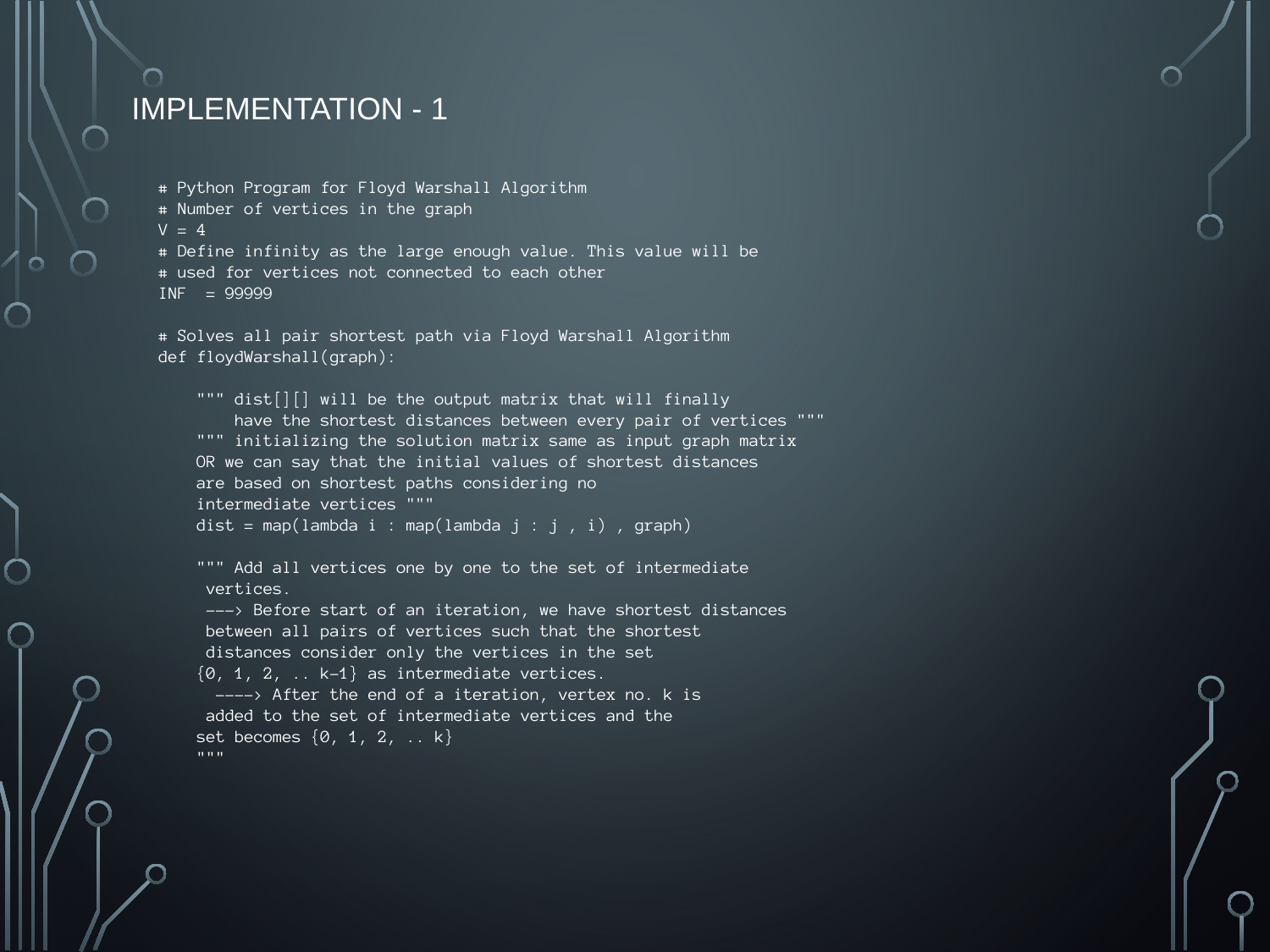

# Implementation - 1
# Python Program for Floyd Warshall Algorithm
# Number of vertices in the graph
V = 4
# Define infinity as the large enough value. This value will be
# used for vertices not connected to each other
INF  = 99999

# Solves all pair shortest path via Floyd Warshall Algorithm
def floydWarshall(graph):

    """ dist[][] will be the output matrix that will finally
        have the shortest distances between every pair of vertices """
    """ initializing the solution matrix same as input graph matrix
    OR we can say that the initial values of shortest distances
    are based on shortest paths considering no
    intermediate vertices """
    dist = map(lambda i : map(lambda j : j , i) , graph)

    """ Add all vertices one by one to the set of intermediate
     vertices.
     ---> Before start of an iteration, we have shortest distances
     between all pairs of vertices such that the shortest
     distances consider only the vertices in the set
    {0, 1, 2, .. k-1} as intermediate vertices.
      ----> After the end of a iteration, vertex no. k is
     added to the set of intermediate vertices and the
    set becomes {0, 1, 2, .. k}
    """